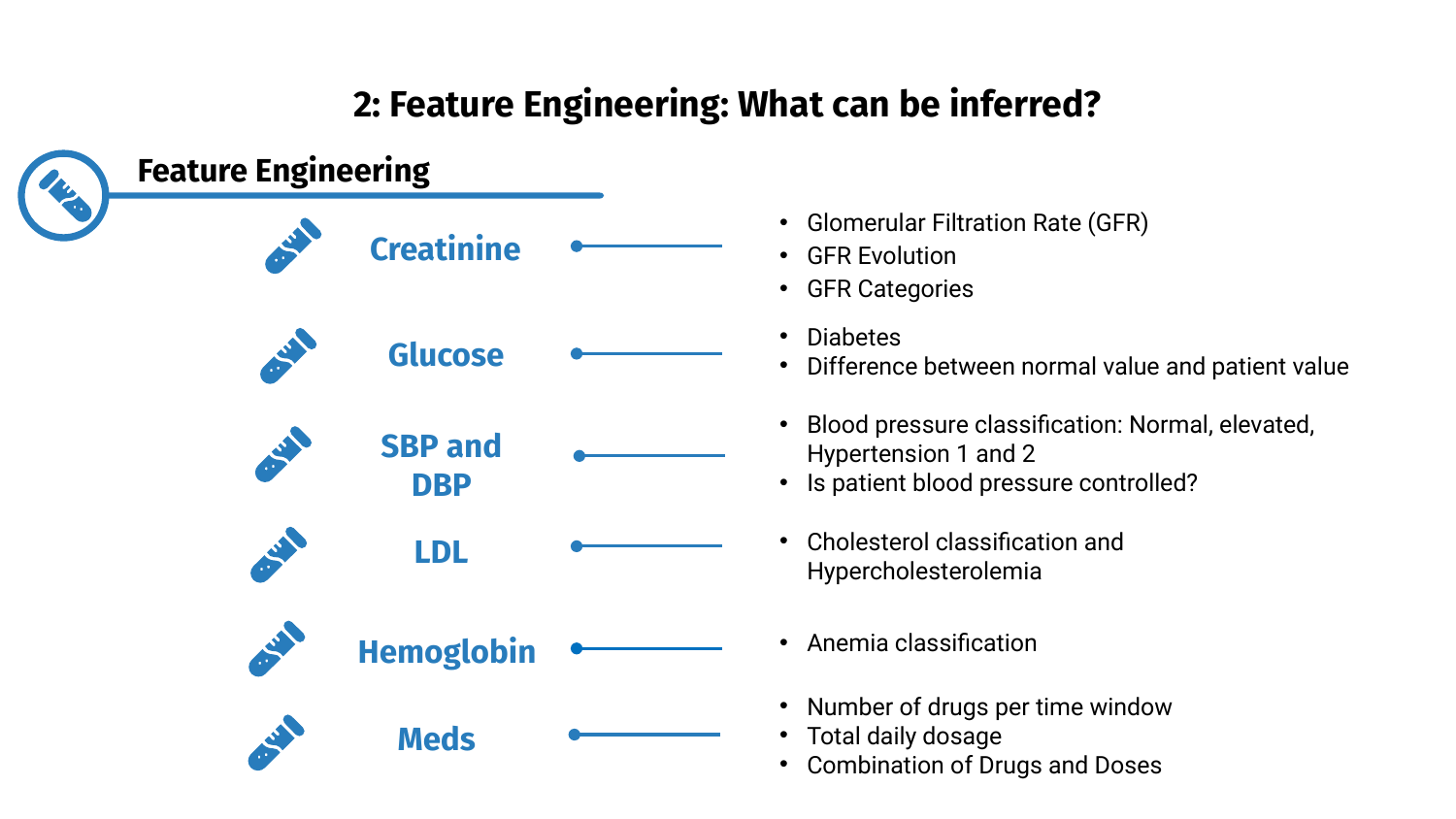

# 2: Feature Engineering: What can be inferred?
Feature Engineering

Glomerular Filtration Rate (GFR)
GFR Evolution
GFR Categories
Creatinine

Diabetes
Difference between normal value and patient value
Glucose

Blood pressure classification: Normal, elevated, Hypertension 1 and 2
Is patient blood pressure controlled?
SBP and DBP

LDL
Cholesterol classification and Hypercholesterolemia

Anemia classification
Hemoglobin

Number of drugs per time window
Total daily dosage
Combination of Drugs and Doses
Meds